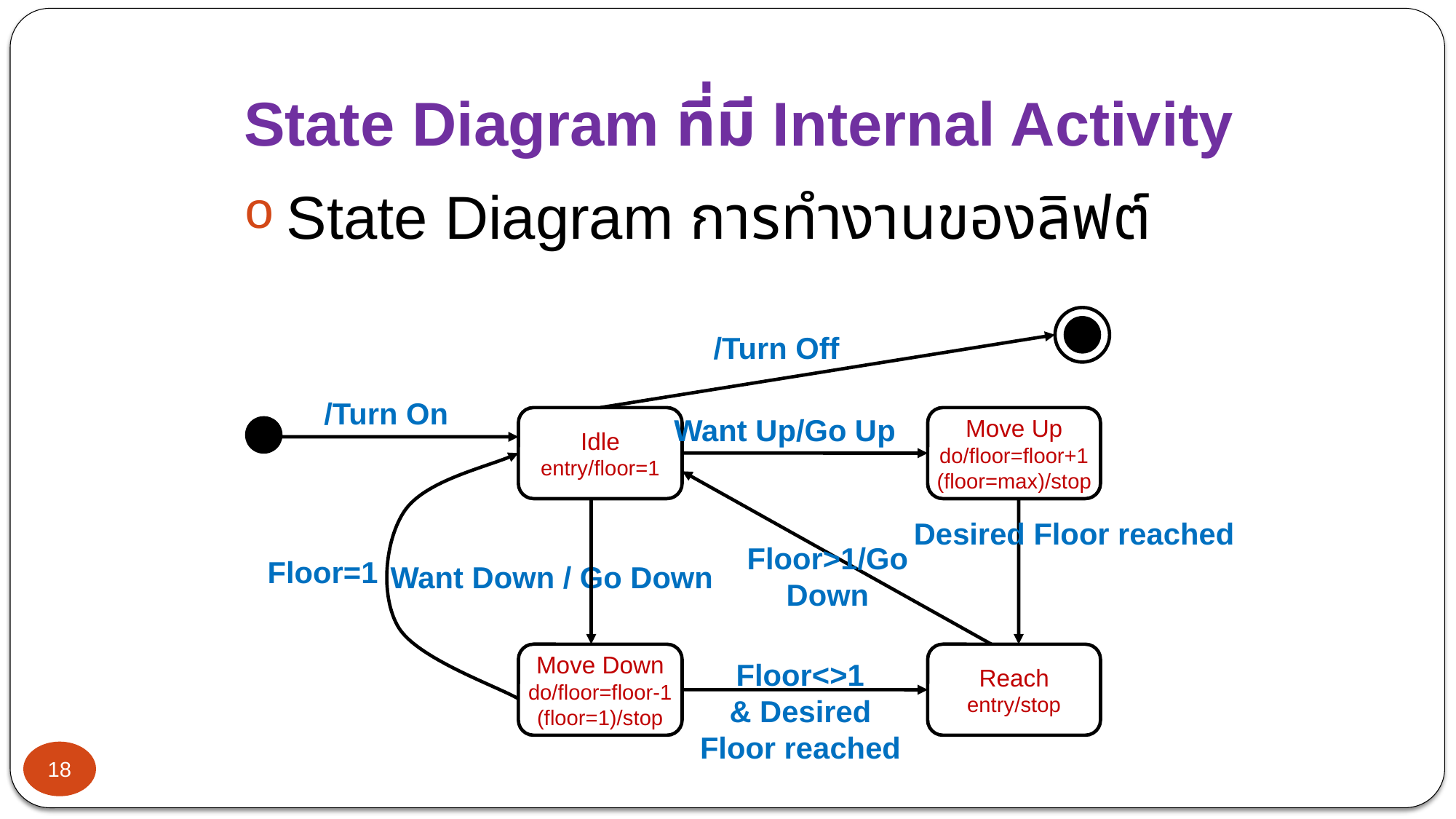

# State Diagram ที่มี Internal Activity
State Diagram การทำงานของลิฟต์

/Turn Off

/Turn On
Want Up/Go Up
Idle
entry/floor=1
Move Up
do/floor=floor+1
(floor=max)/stop

Desired Floor reached
Floor>1/Go Down
Floor=1
Want Down / Go Down
Move Down
do/floor=floor-1
(floor=1)/stop
Reach
entry/stop
Floor<>1
& Desired Floor reached

18